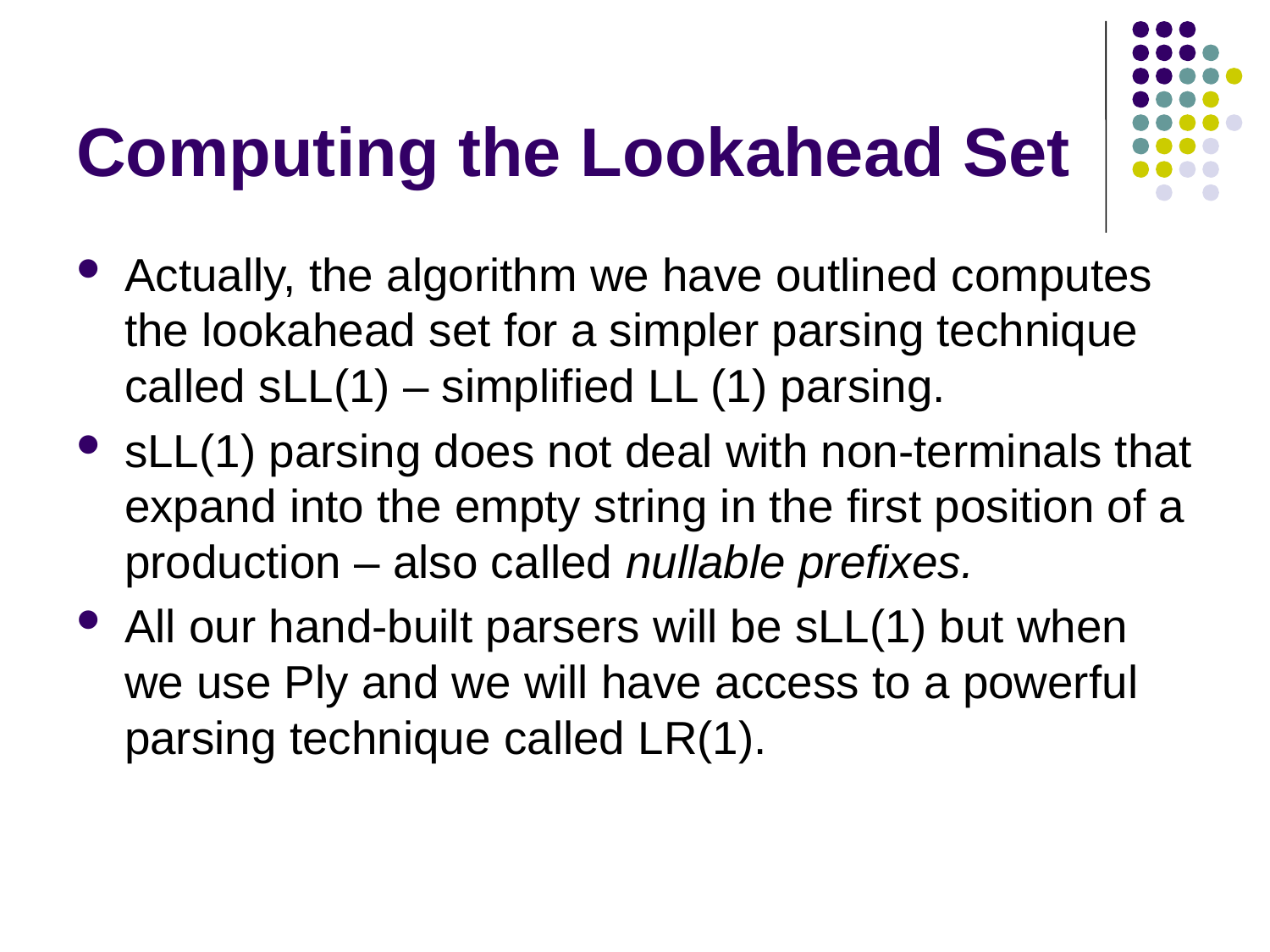

# Computing the Lookahead Set
Actually, the algorithm we have outlined computes the lookahead set for a simpler parsing technique called sLL(1) – simplified LL (1) parsing.
sLL(1) parsing does not deal with non-terminals that expand into the empty string in the first position of a production – also called nullable prefixes.
All our hand-built parsers will be sLL(1) but when we use Ply and we will have access to a powerful parsing technique called LR(1).